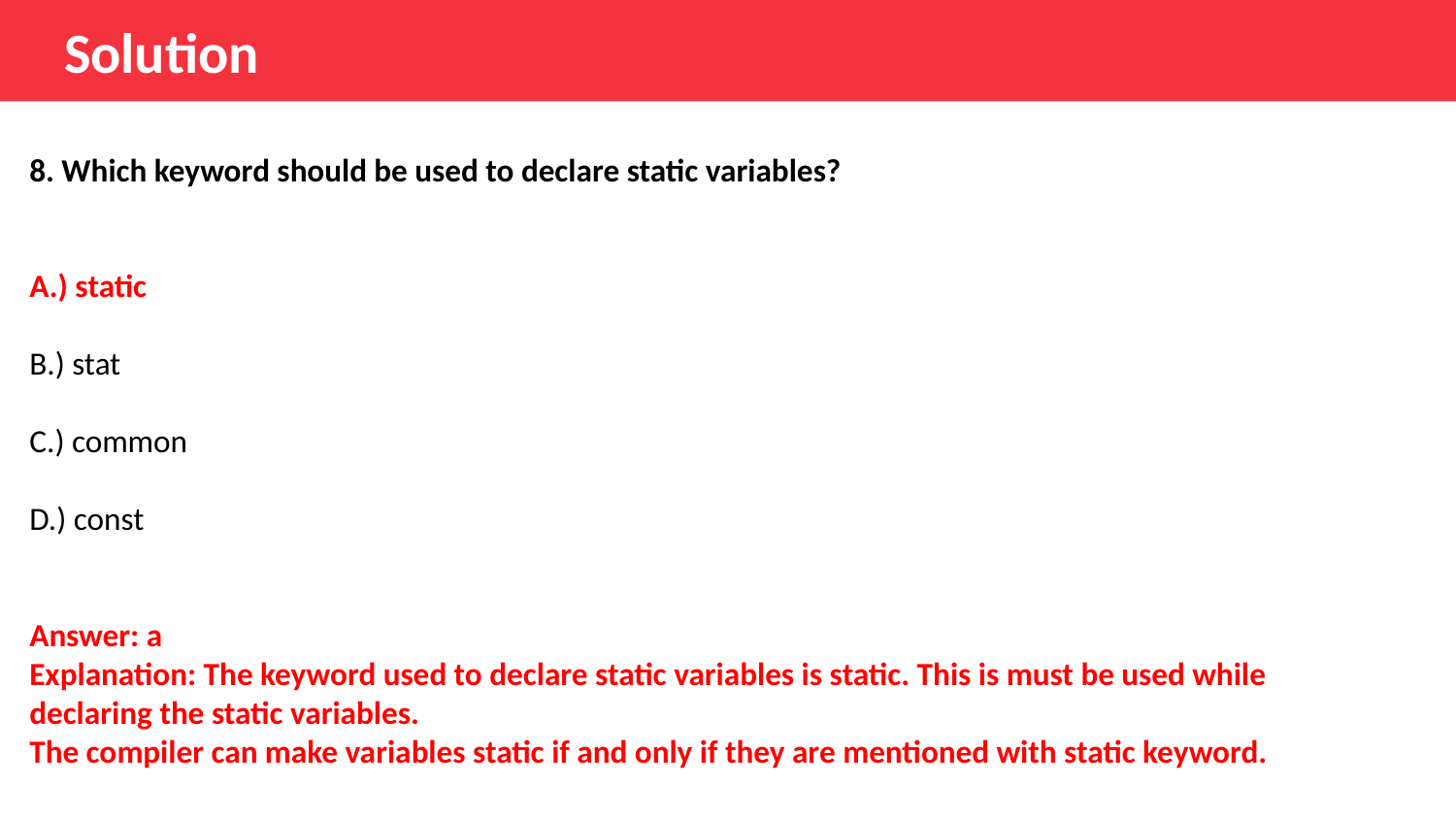

Solution
8. Which keyword should be used to declare static variables?

A.) static

B.) stat

C.) common

D.) const

Answer: a
Explanation: The keyword used to declare static variables is static. This is must be used while declaring the static variables.
The compiler can make variables static if and only if they are mentioned with static keyword.